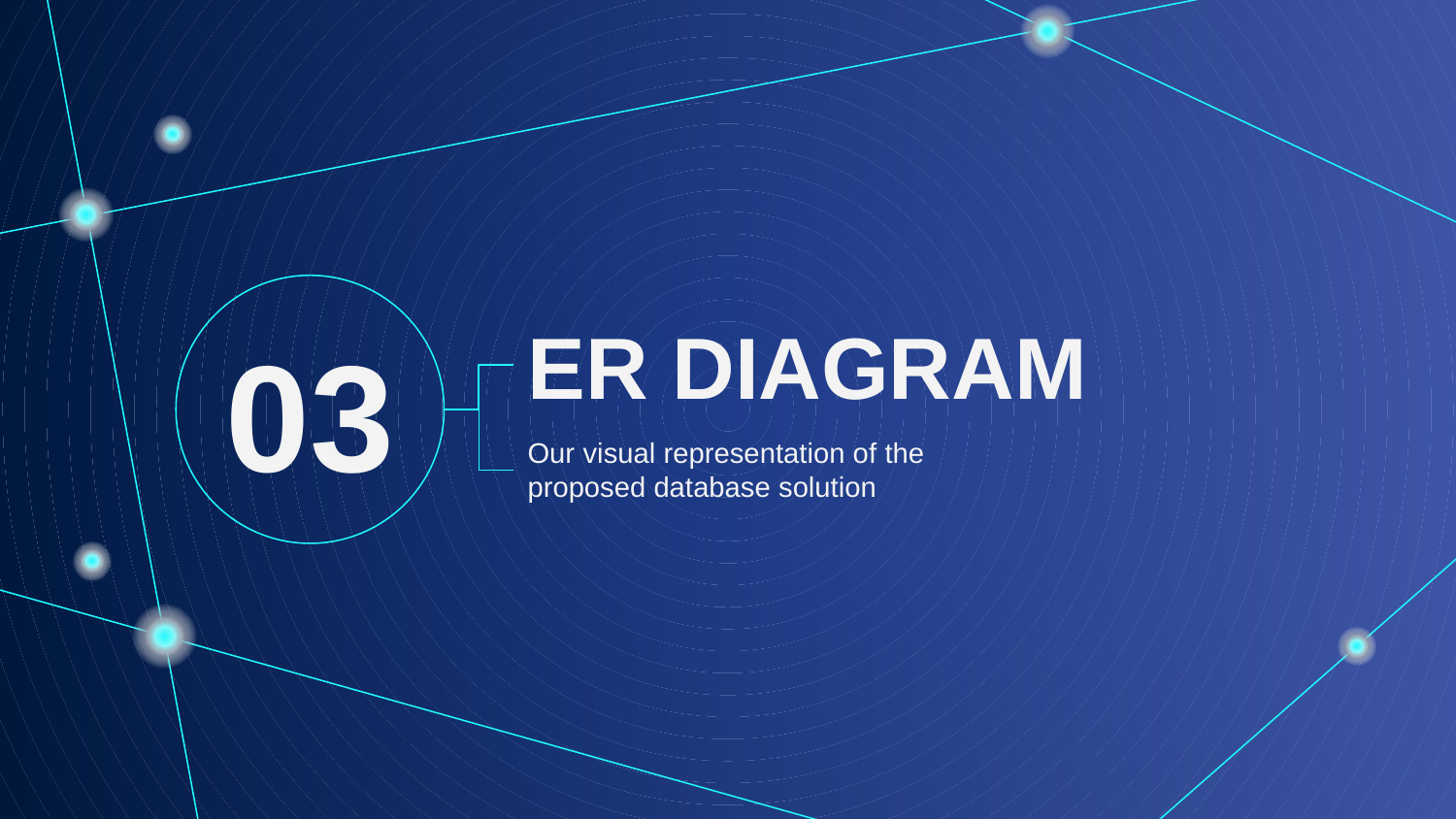

# ER DIAGRAM
03
Our visual representation of the proposed database solution